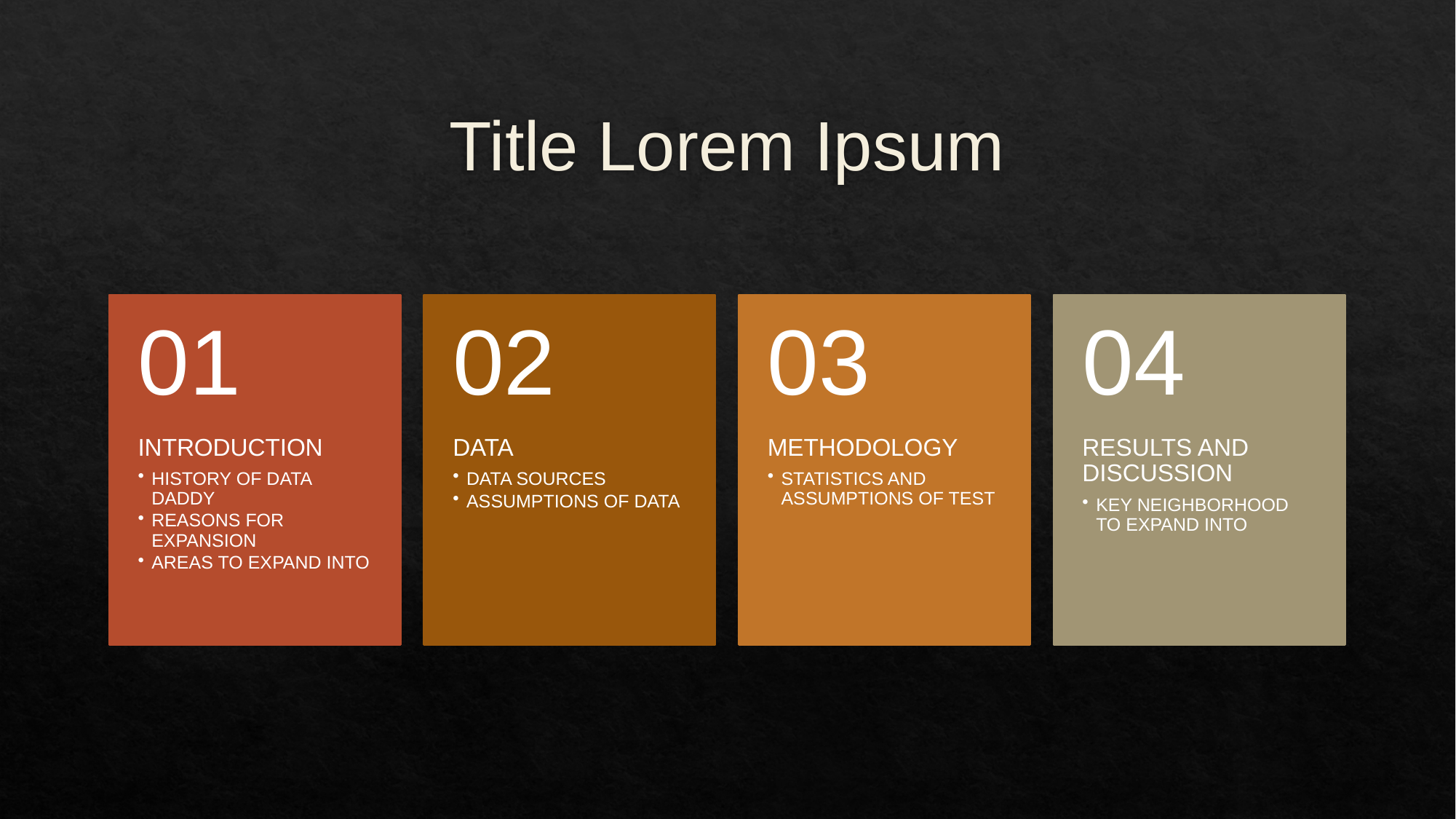

# Title Lorem Ipsum
Introduction
History of data daddy
Reasons for expansion
Areas to expand into
01
Data
Data sources
Assumptions of data

02
Methodology
Statistics and assumptions of test
03
Results and discussion
Key neighborhood to expand into
04